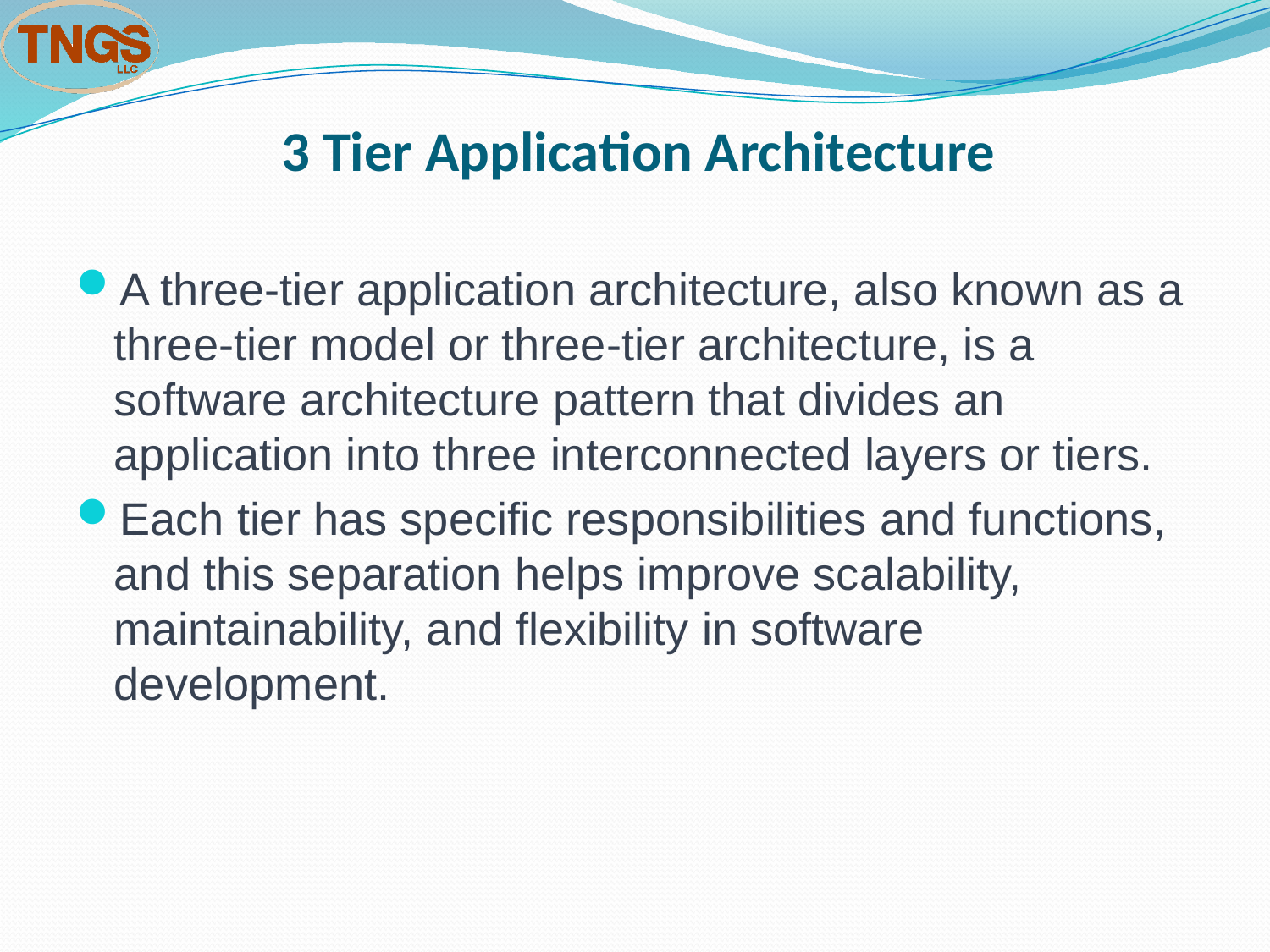

# 3 Tier Application Architecture
A three-tier application architecture, also known as a three-tier model or three-tier architecture, is a software architecture pattern that divides an application into three interconnected layers or tiers.
Each tier has specific responsibilities and functions, and this separation helps improve scalability, maintainability, and flexibility in software development.